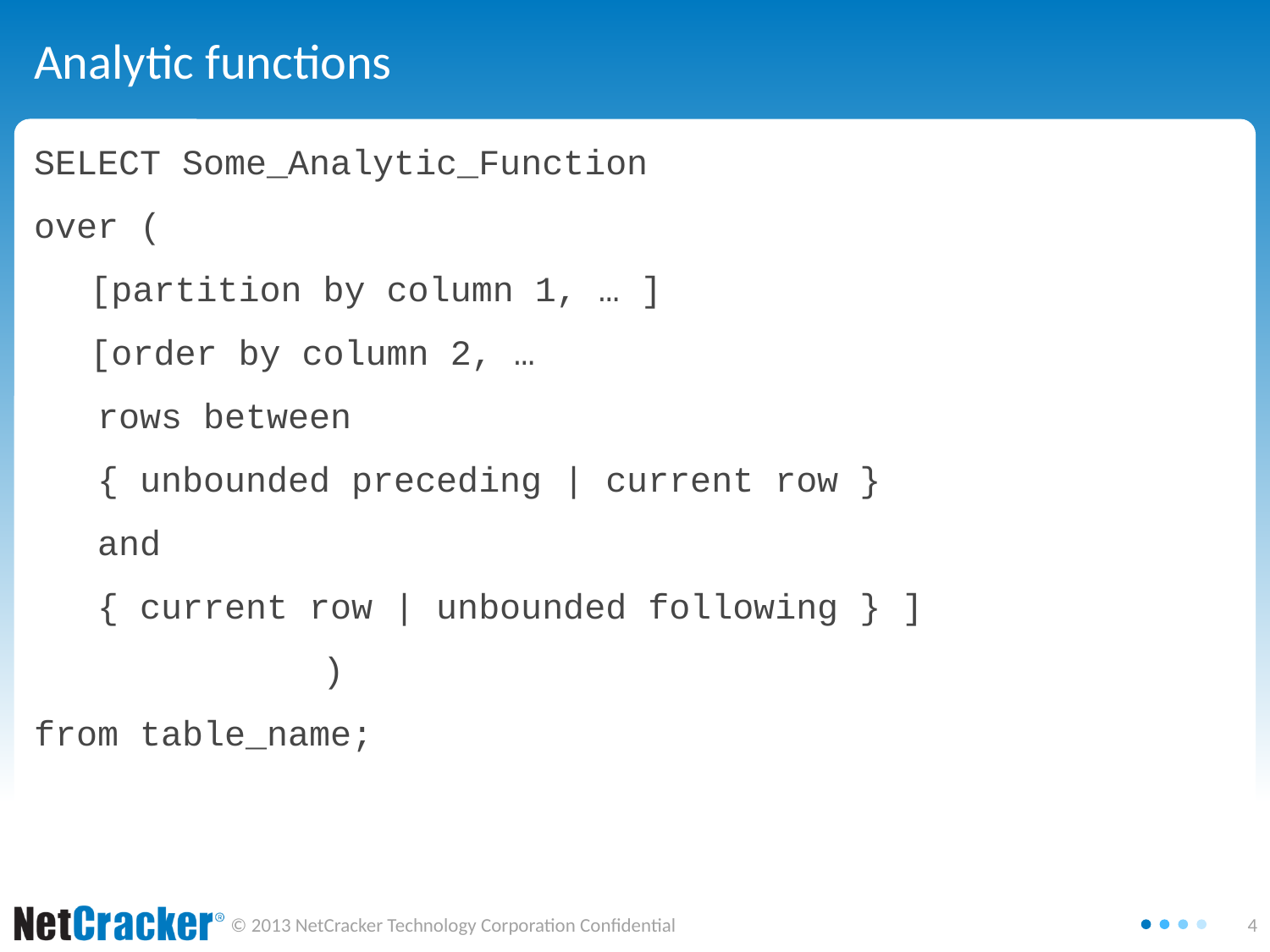

# Analytic functions
SELECT Some_Analytic_Function
over (
	 [partition by column 1, … ]
	 [order by column 2, …
   rows between
   { unbounded preceding | current row }
   and
   { current row | unbounded following } ]
			)
from table_name;